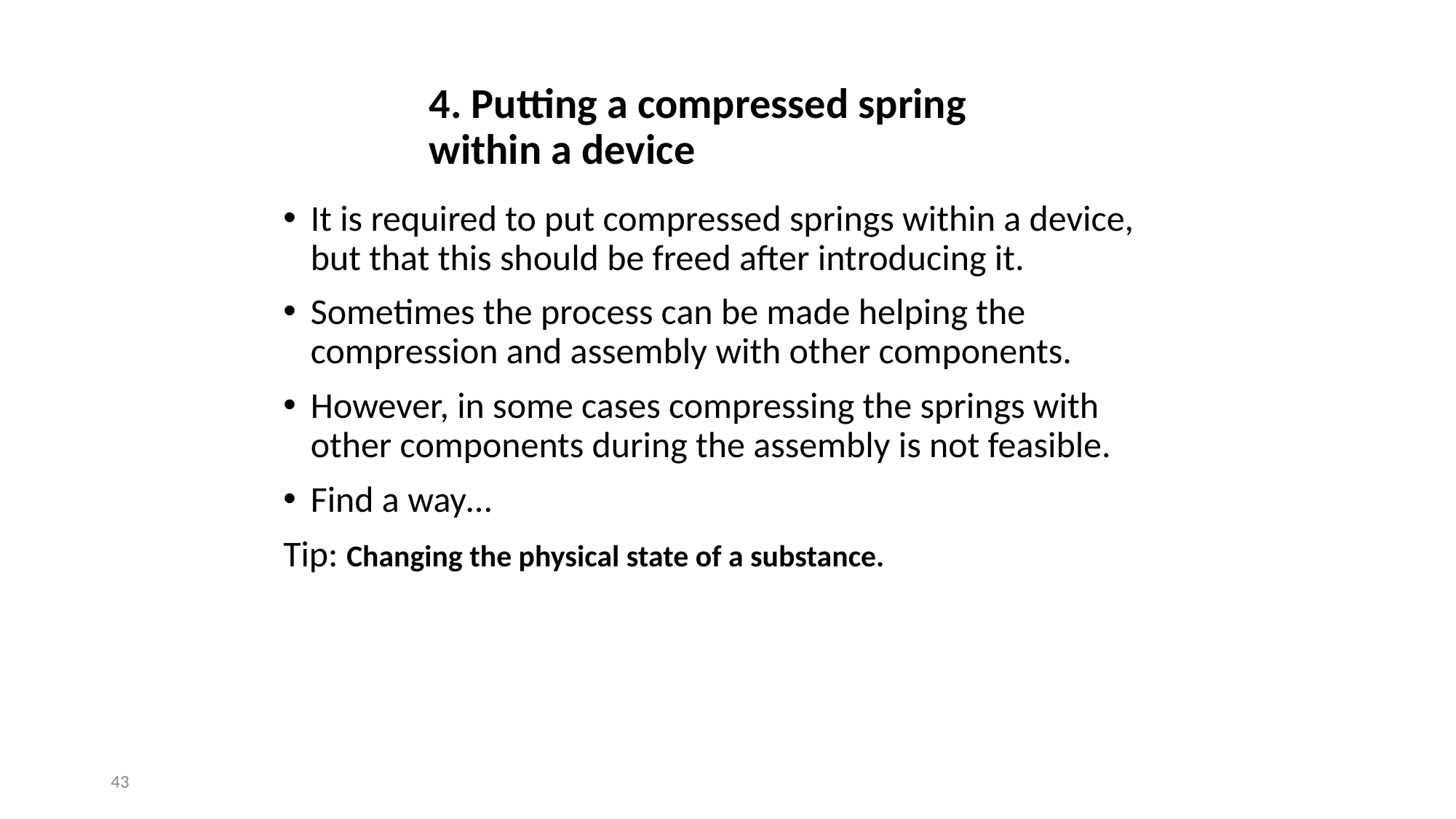

# 4. Putting a compressed spring within a device
It is required to put compressed springs within a device, but that this should be freed after introducing it.
Sometimes the process can be made helping the compression and assembly with other components.
However, in some cases compressing the springs with other components during the assembly is not feasible.
Find a way…
Tip: Changing the physical state of a substance.
43